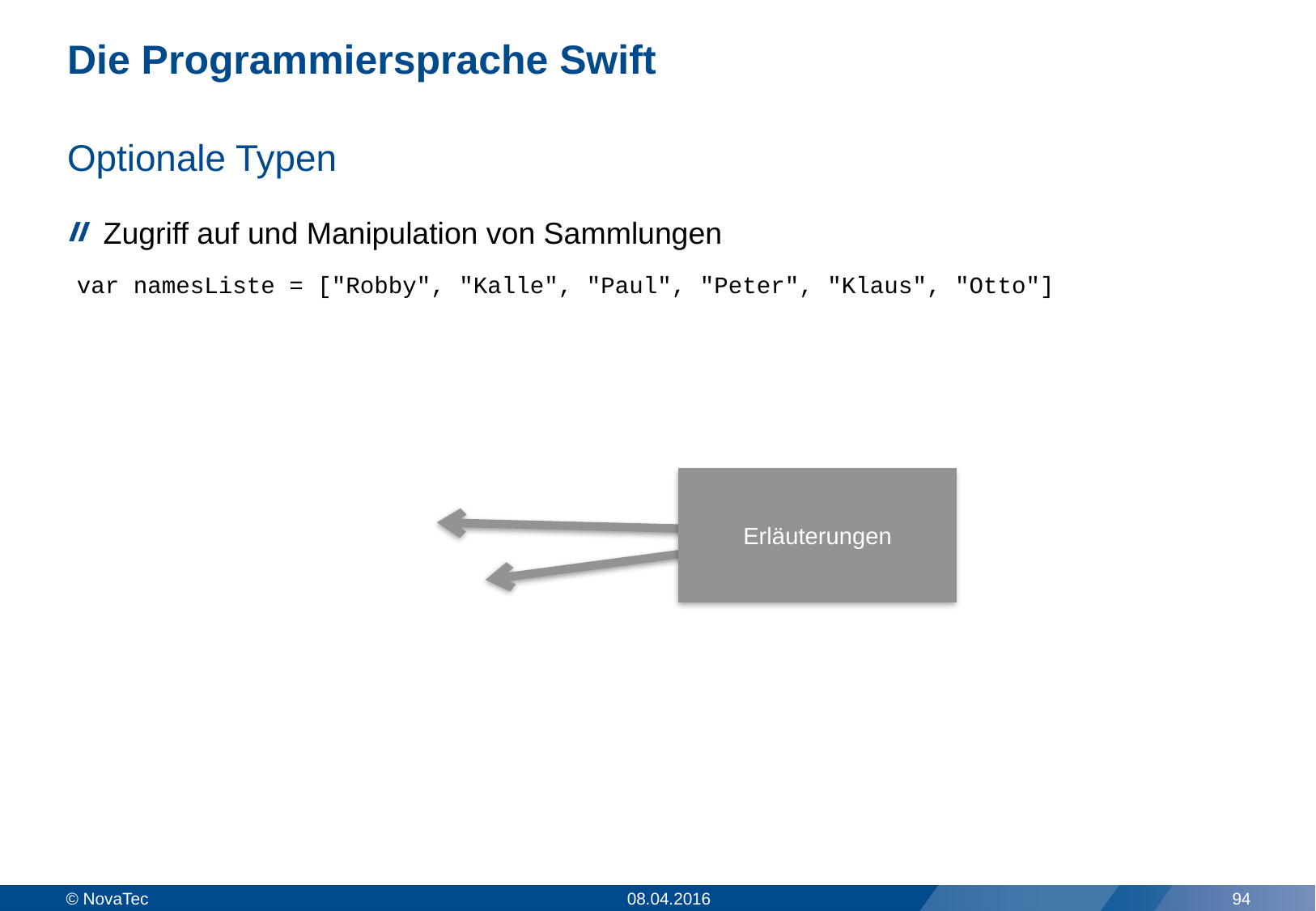

# Die Programmiersprache Swift
Optionale Typen
Zugriff auf und Manipulation von Sammlungen
var namesListe = ["Robby", "Kalle", "Paul", "Peter", "Klaus", "Otto"]

Erläuterungen